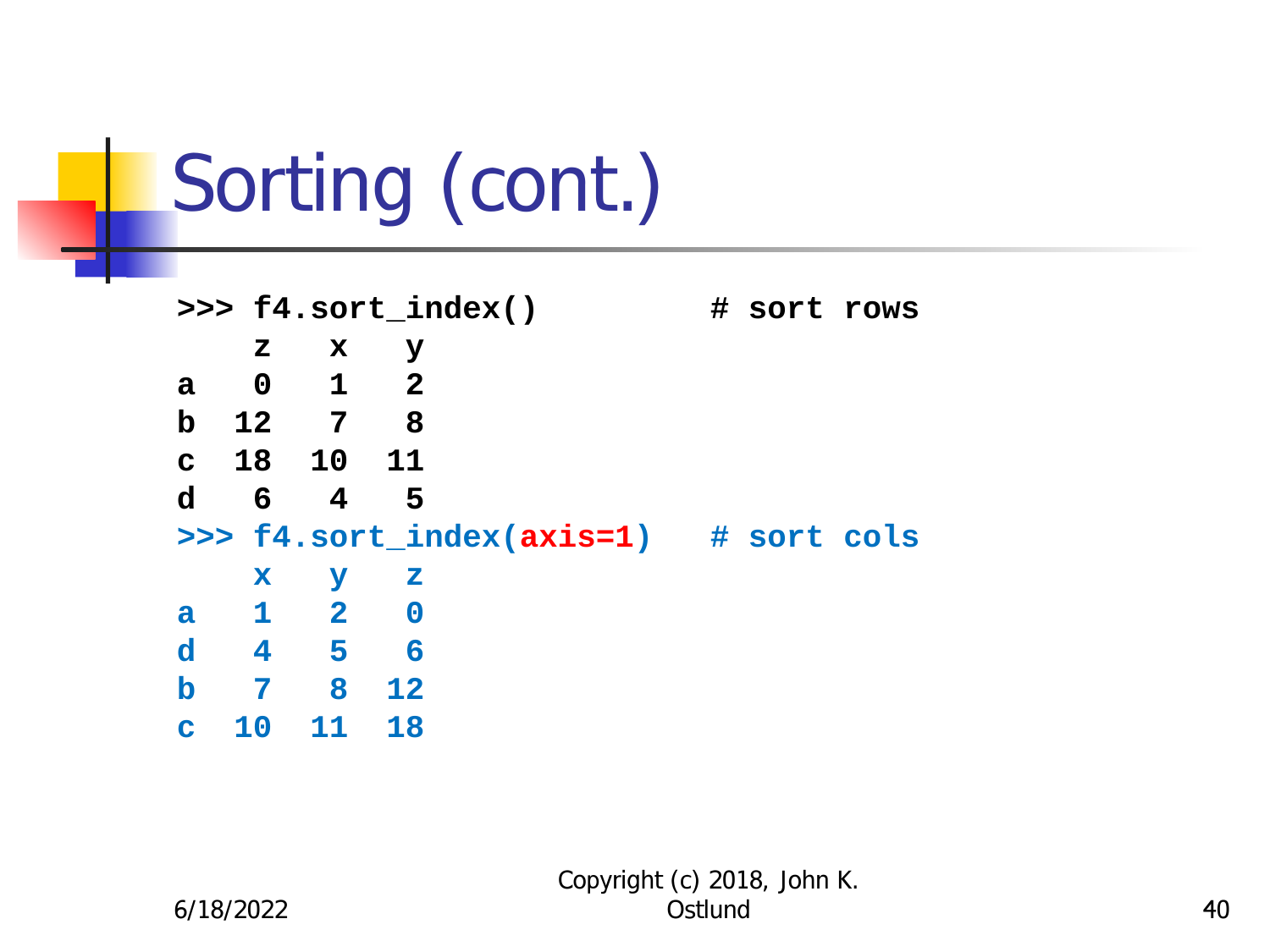

# Sorting (cont.)
>>> f4.sort_index()         # sort rows
    z   x   y
a   0   1   2
b  12   7   8
c  18  10  11
d   6   4   5
>>> f4.sort_index(axis=1)   # sort cols
    x   y   z
a   1   2   0
d   4   5   6
b   7   8  12
c  10  11  18

6/18/2022
Copyright (c) 2018, John K. Ostlund
40